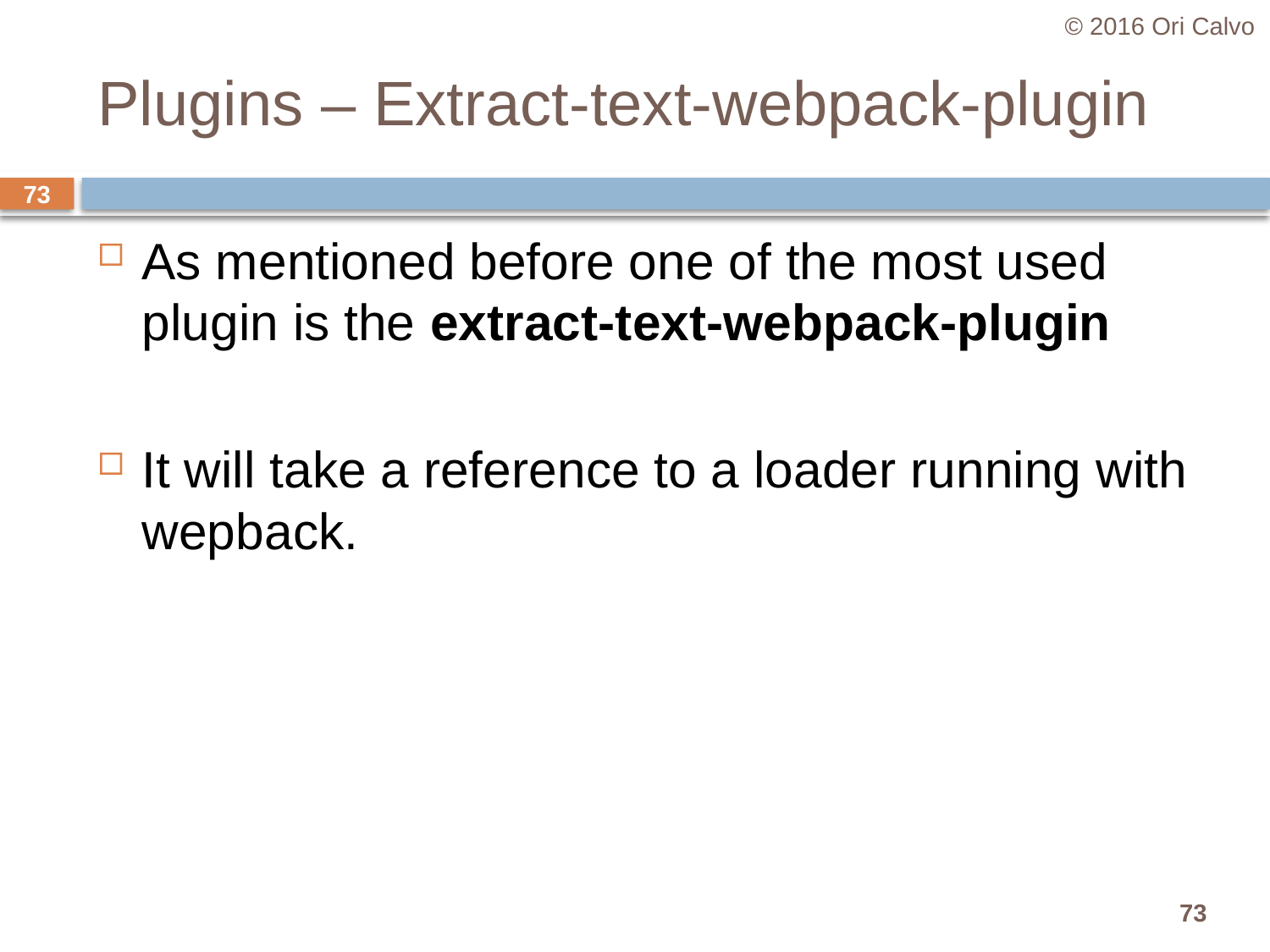

© 2016 Ori Calvo
# Plugins – Extract-text-webpack-plugin
73
As mentioned before one of the most used plugin is the extract-text-webpack-plugin

It will take a reference to a loader running with wepback.